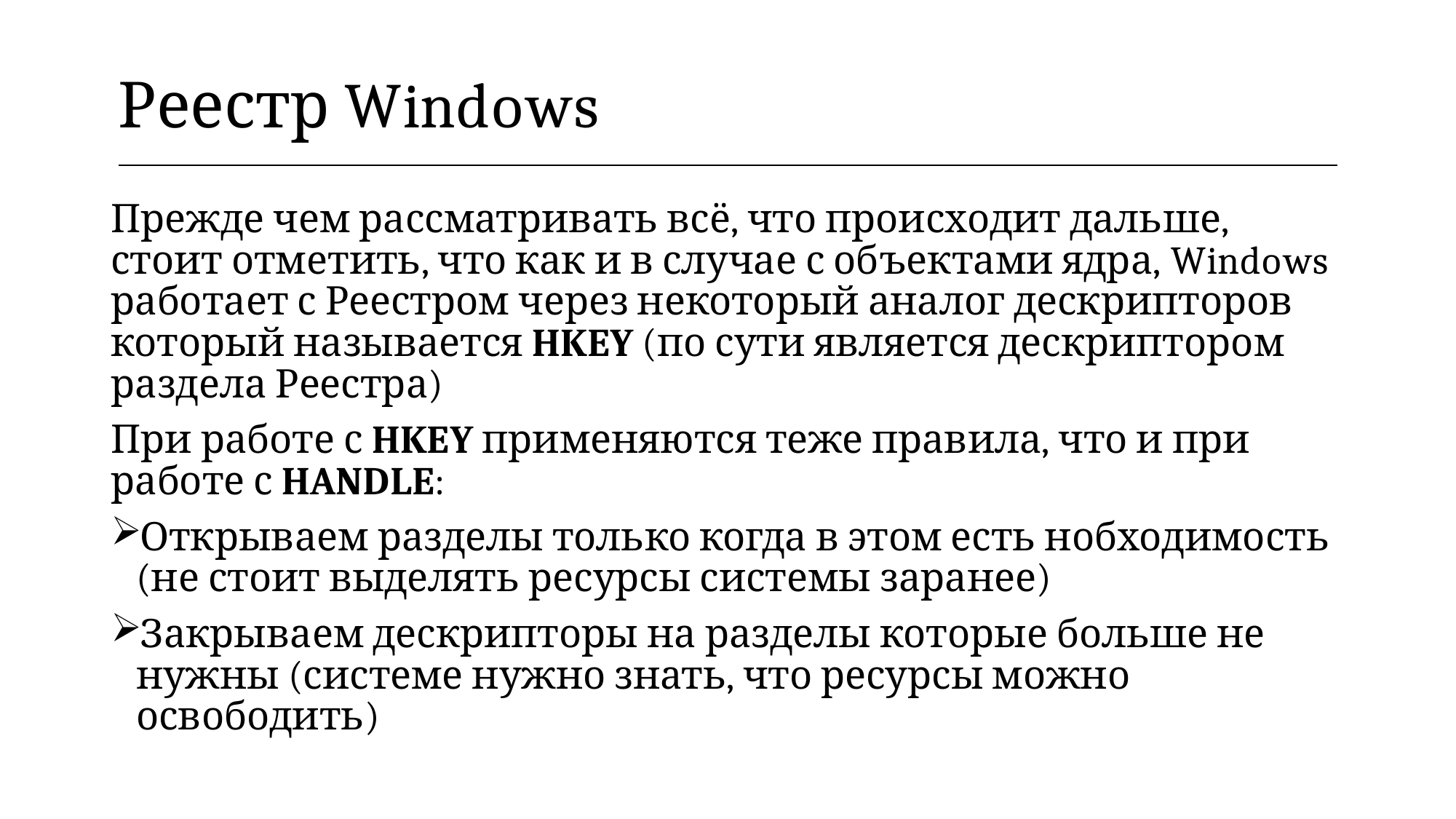

| Реестр Windows |
| --- |
Прежде чем рассматривать всё, что происходит дальше, стоит отметить, что как и в случае с объектами ядра, Windows работает с Реестром через некоторый аналог дескрипторов который называется HKEY (по сути является дескриптором раздела Реестра)
При работе с HKEY применяются теже правила, что и при работе с HANDLE:
Открываем разделы только когда в этом есть нобходимость (не стоит выделять ресурсы системы заранее)
Закрываем дескрипторы на разделы которые больше не нужны (системе нужно знать, что ресурсы можно освободить)